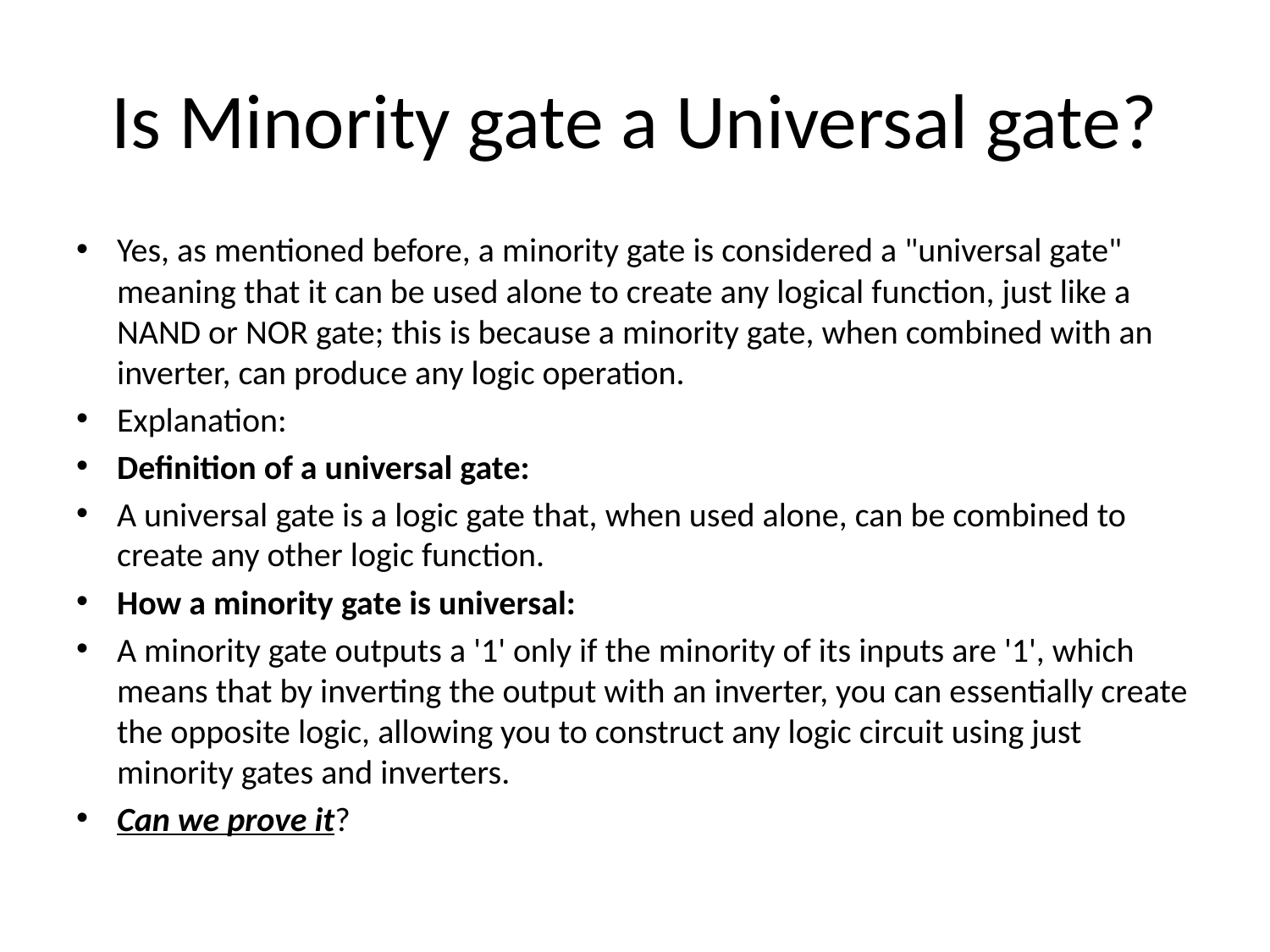

# Is Minority gate a Universal gate?
Yes, as mentioned before, a minority gate is considered a "universal gate" meaning that it can be used alone to create any logical function, just like a NAND or NOR gate; this is because a minority gate, when combined with an inverter, can produce any logic operation.
Explanation:
Definition of a universal gate:
A universal gate is a logic gate that, when used alone, can be combined to create any other logic function.
How a minority gate is universal:
A minority gate outputs a '1' only if the minority of its inputs are '1', which means that by inverting the output with an inverter, you can essentially create the opposite logic, allowing you to construct any logic circuit using just minority gates and inverters.
Can we prove it?